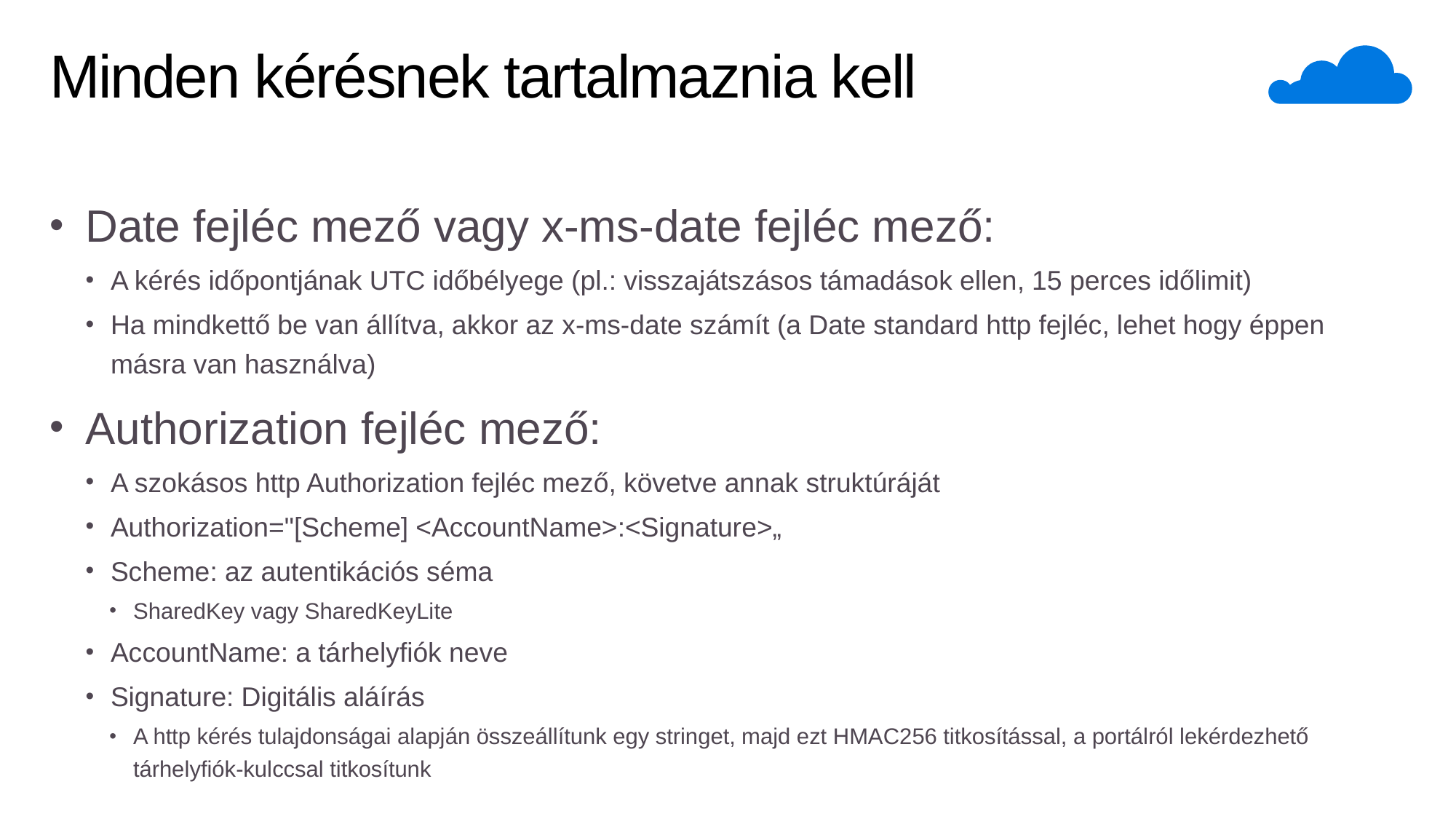

# Minden kérésnek tartalmaznia kell
Date fejléc mező vagy x-ms-date fejléc mező:
A kérés időpontjának UTC időbélyege (pl.: visszajátszásos támadások ellen, 15 perces időlimit)
Ha mindkettő be van állítva, akkor az x-ms-date számít (a Date standard http fejléc, lehet hogy éppen másra van használva)
Authorization fejléc mező:
A szokásos http Authorization fejléc mező, követve annak struktúráját
Authorization="[Scheme] <AccountName>:<Signature>„
Scheme: az autentikációs séma
SharedKey vagy SharedKeyLite
AccountName: a tárhelyfiók neve
Signature: Digitális aláírás
A http kérés tulajdonságai alapján összeállítunk egy stringet, majd ezt HMAC256 titkosítással, a portálról lekérdezhető tárhelyfiók-kulccsal titkosítunk